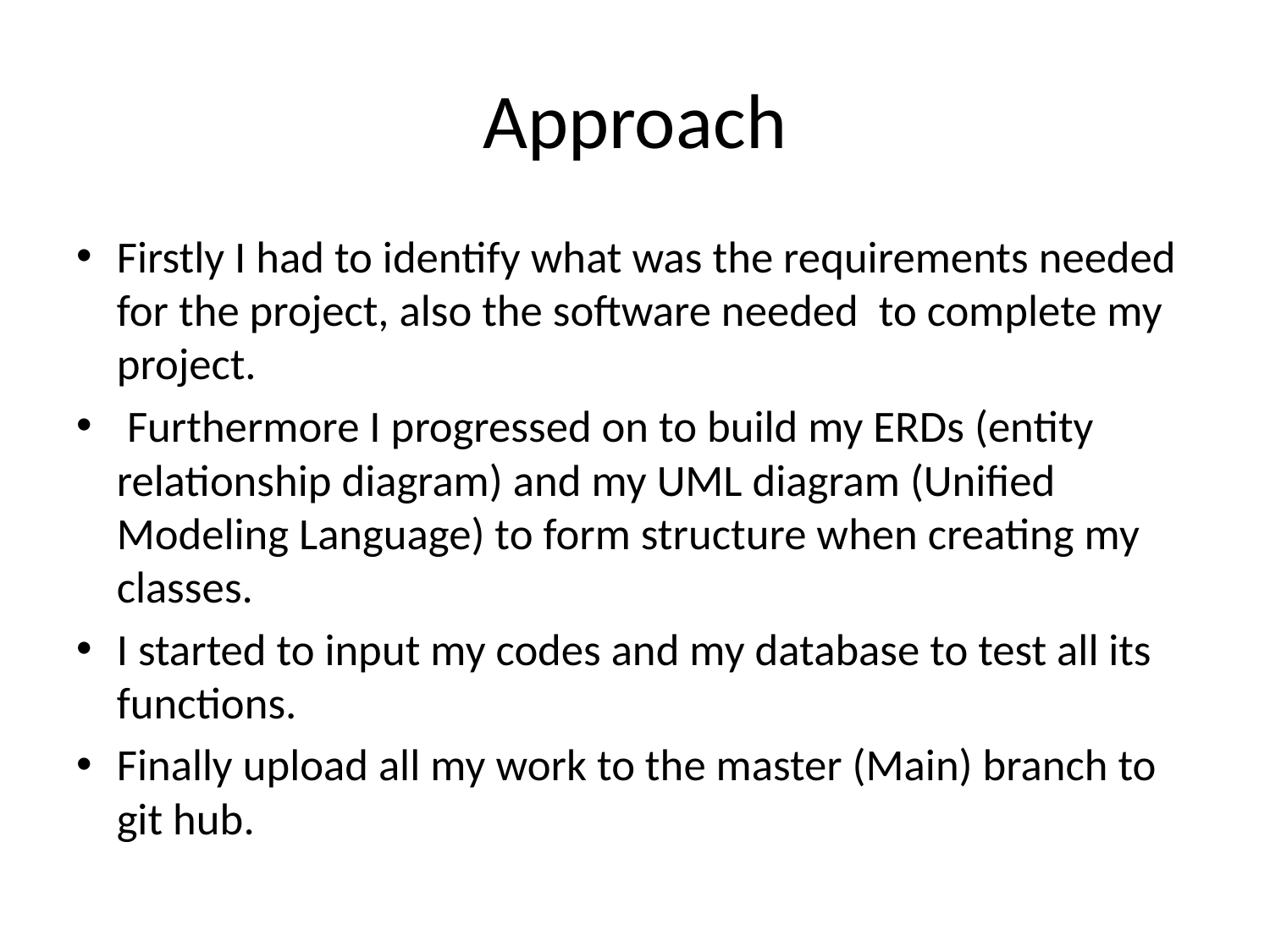

# Approach
Firstly I had to identify what was the requirements needed for the project, also the software needed  to complete my project.
 Furthermore I progressed on to build my ERDs (entity relationship diagram) and my UML diagram (Unified Modeling Language) to form structure when creating my classes.
I started to input my codes and my database to test all its functions.
Finally upload all my work to the master (Main) branch to git hub.